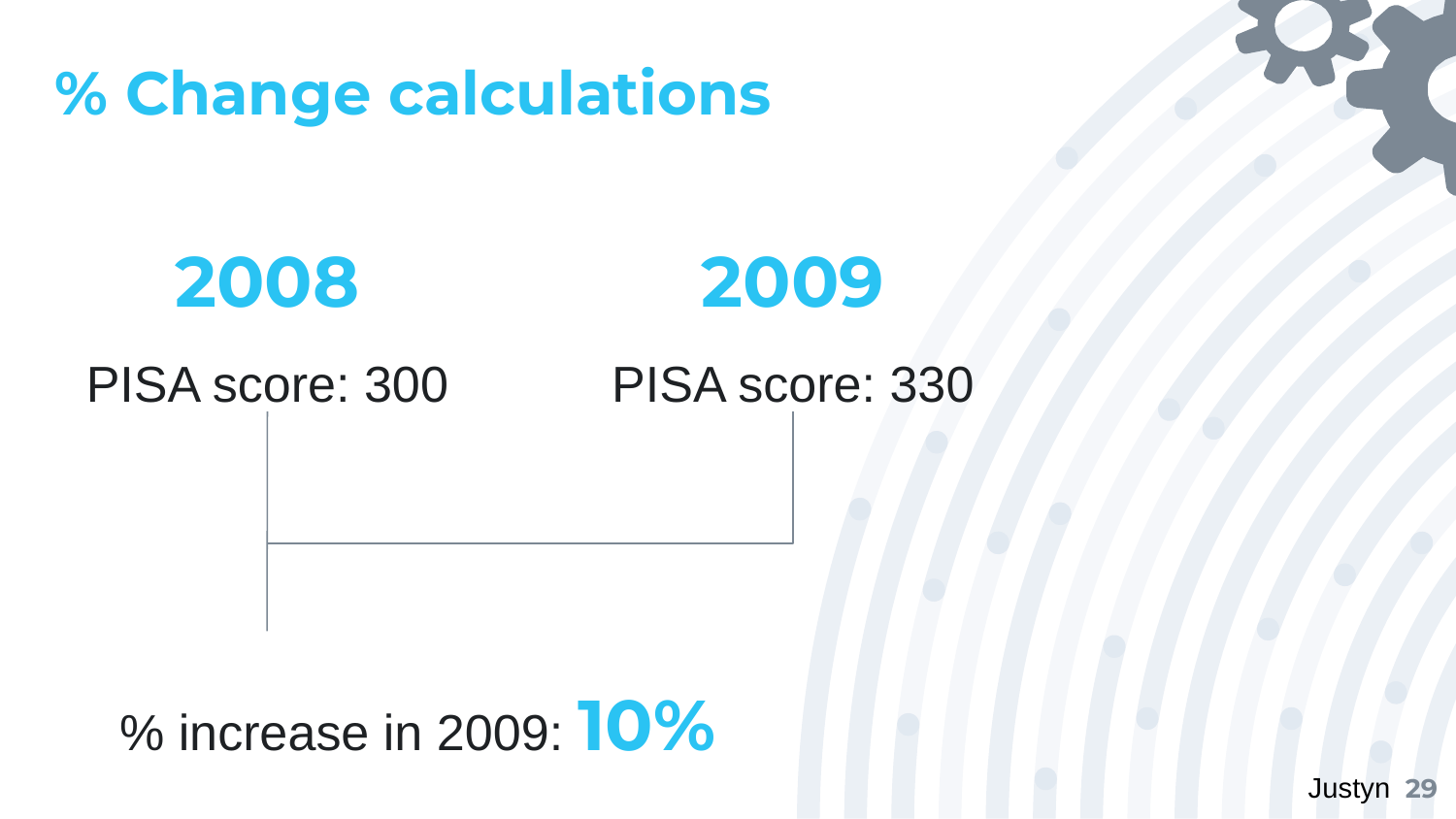

# % Change calculations
2008
PISA score: 300

2009
PISA score: 330

% increase in 2009: 10%

Justyn
29